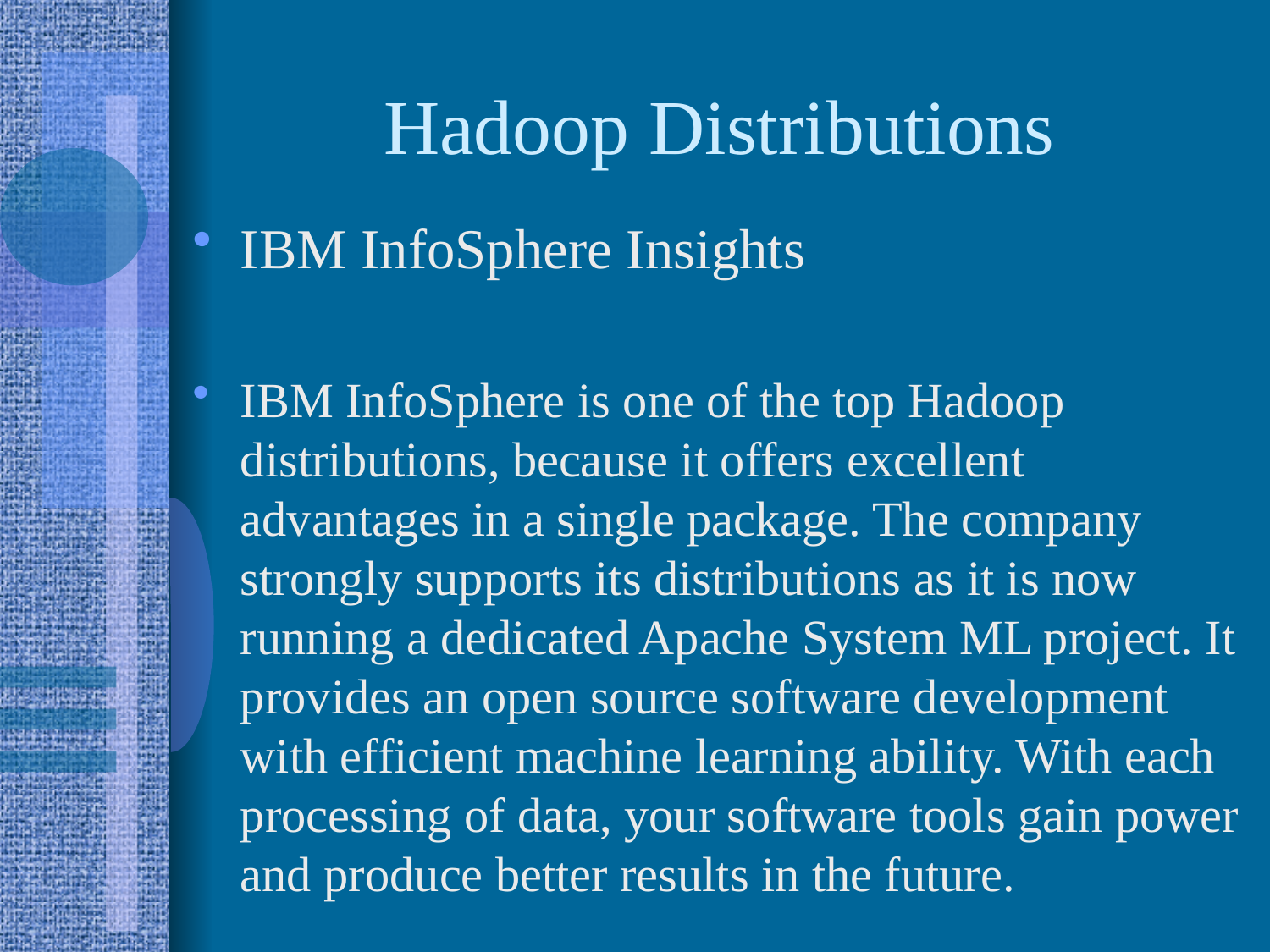

# Hadoop Distributions
IBM InfoSphere Insights

IBM InfoSphere is one of the top Hadoop distributions, because it offers excellent advantages in a single package. The company strongly supports its distributions as it is now running a dedicated Apache System ML project. It provides an open source software development with efficient machine learning ability. With each processing of data, your software tools gain power and produce better results in the future.